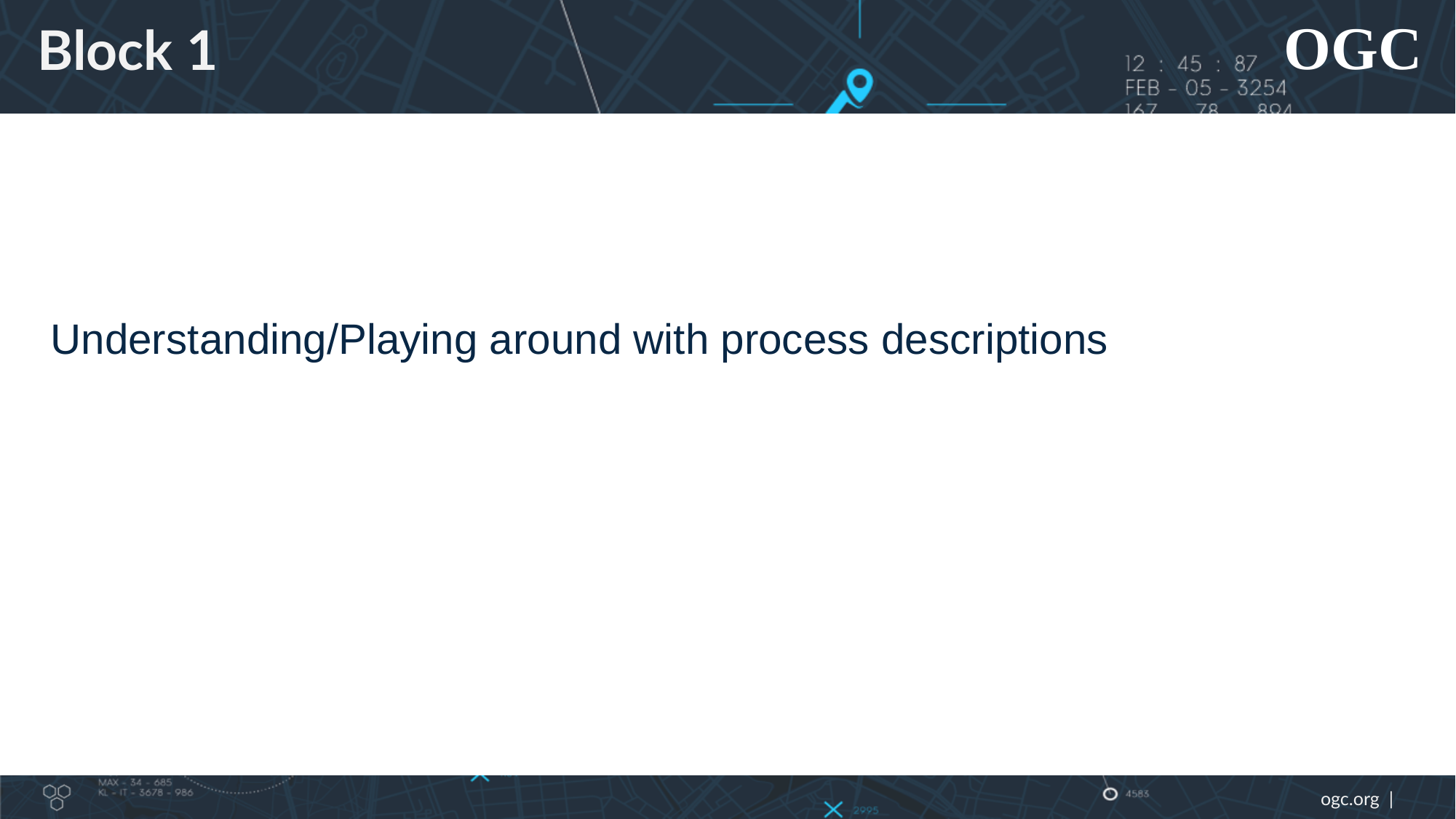

Block 1

Understanding/Playing around with process descriptions